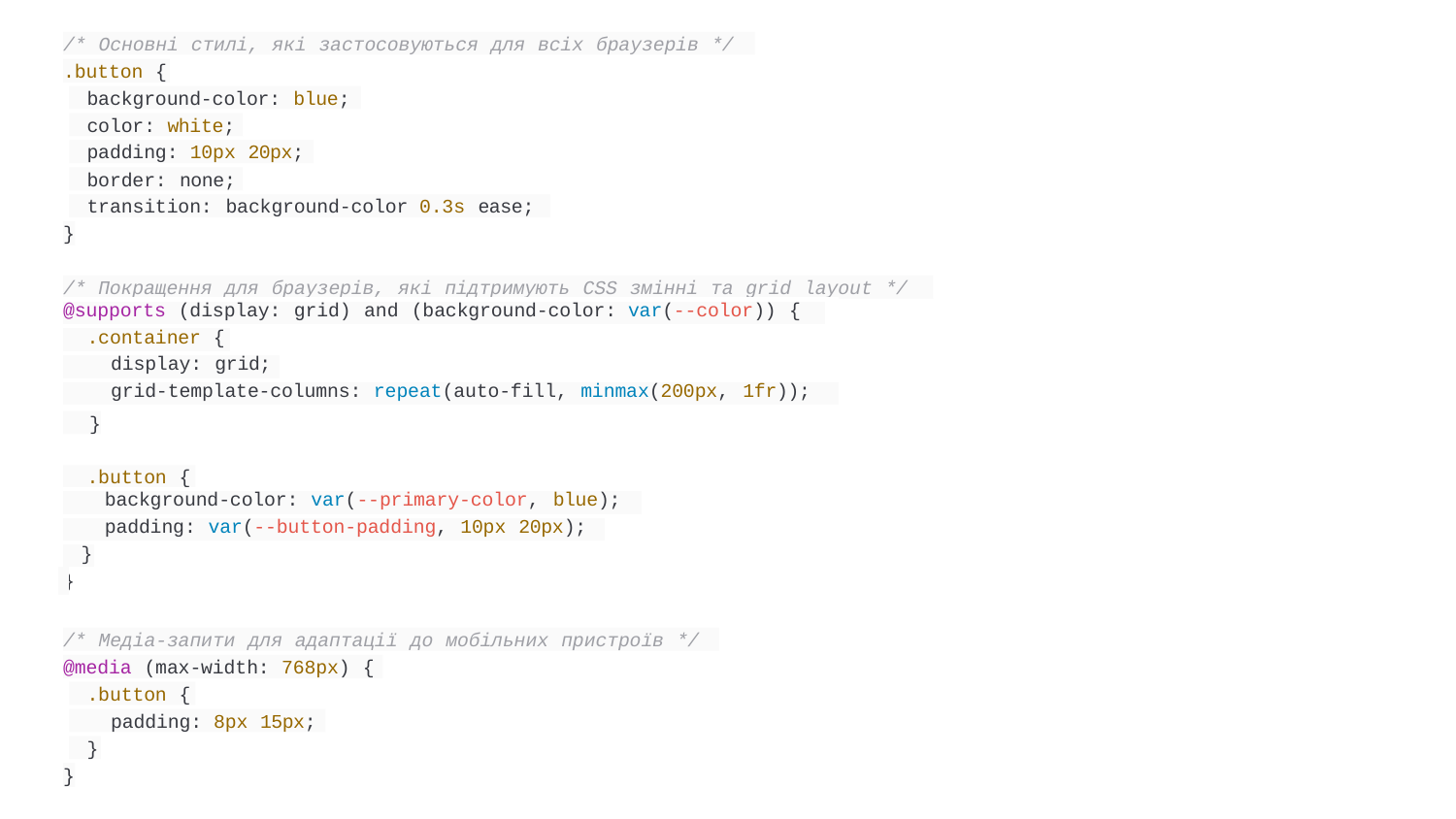

/* Основні стилі, які застосовуються для всіх браузерів */
.button {

background-color: blue;
color: white;
padding: 10px 20px;
border: none;
transition: background-color 0.3s ease;
}

/* Покращення для браузерів, які підтримують CSS змінні та grid layout */
| @supports (display: grid) and (background-color: var(--color)) { |  |  |  |
| --- | --- | --- | --- |
| .container { |  |  |  |
| display: grid; |  |  |  |
| grid-template-columns: repeat(auto-fill, minmax(200px, 1fr)); |  |  |  |
}
.button {
| background-color: var(--primary-color, blue); |  |  |
| --- | --- | --- |
| padding: var(--button-padding, 10px 20px); |  |  |
| } |  |  |
| } |  |  |
/* Медіа-запити для адаптації до мобільних пристроїв */
@media (max-width: 768px) {

.button {
padding: 8px 15px;
}
}